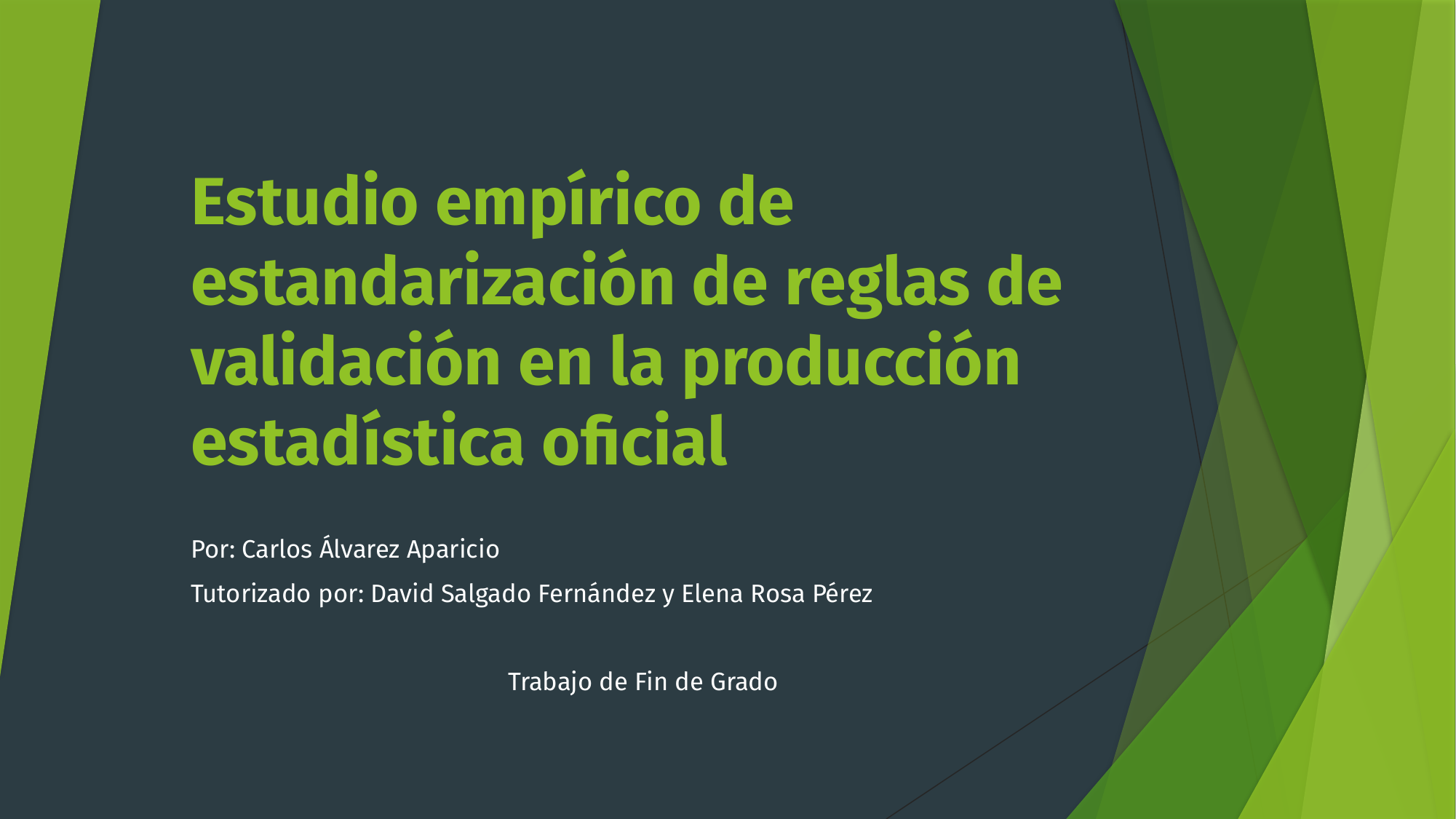

# Estudio empírico de estandarización de reglas de validación en la producción estadística oficial

Por: Carlos Álvarez Aparicio
Tutorizado por: David Salgado Fernández y Elena Rosa Pérez

Trabajo de Fin de Grado